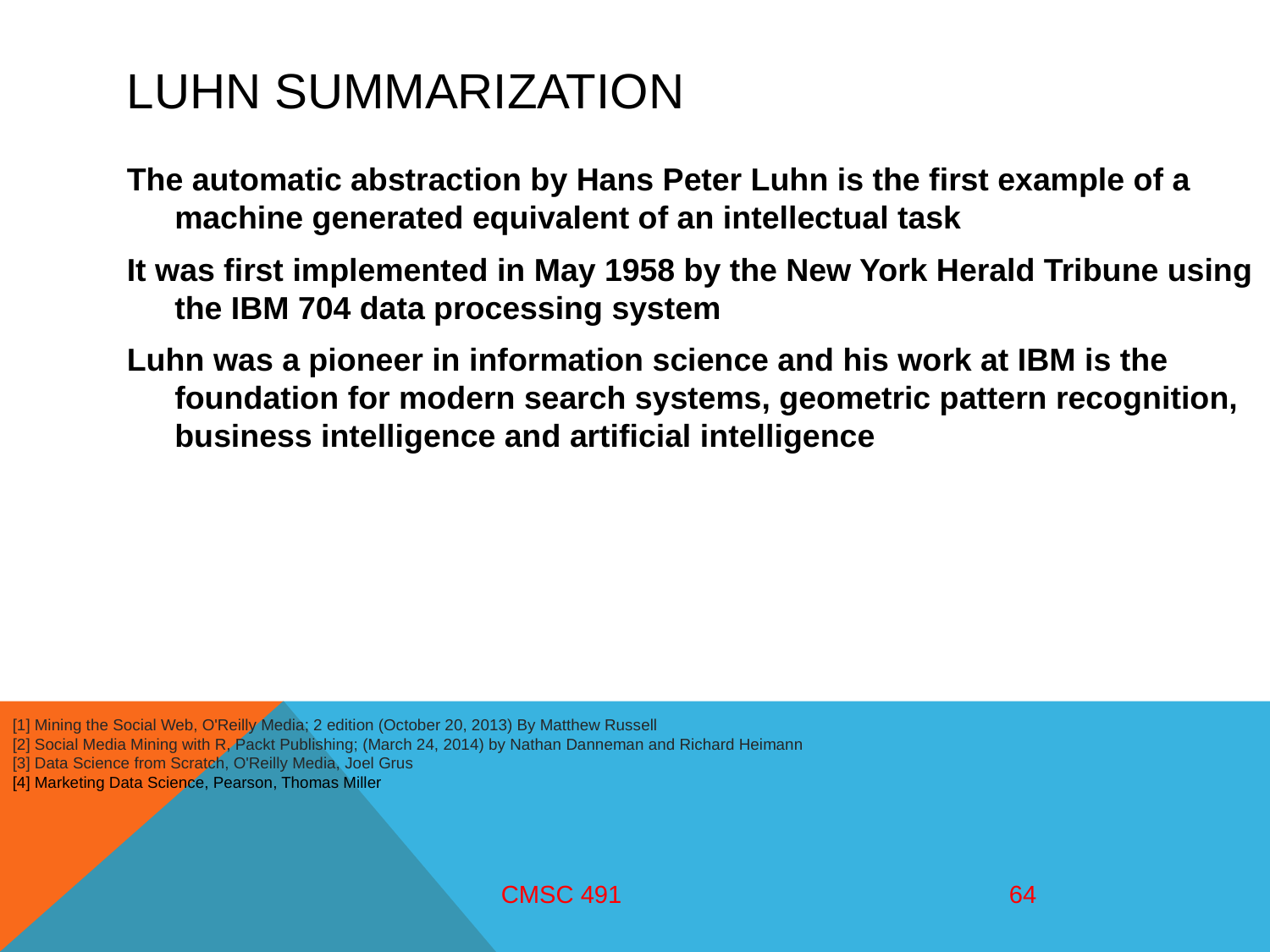

# Luhn summarization
The automatic abstraction by Hans Peter Luhn is the first example of a machine generated equivalent of an intellectual task
It was first implemented in May 1958 by the New York Herald Tribune using the IBM 704 data processing system
Luhn was a pioneer in information science and his work at IBM is the foundation for modern search systems, geometric pattern recognition, business intelligence and artificial intelligence
[1] Mining the Social Web, O'Reilly Media; 2 edition (October 20, 2013) By Matthew Russell
[2] Social Media Mining with R, Packt Publishing; (March 24, 2014) by Nathan Danneman and Richard Heimann
[3] Data Science from Scratch, O'Reilly Media, Joel Grus
[4] Marketing Data Science, Pearson, Thomas Miller